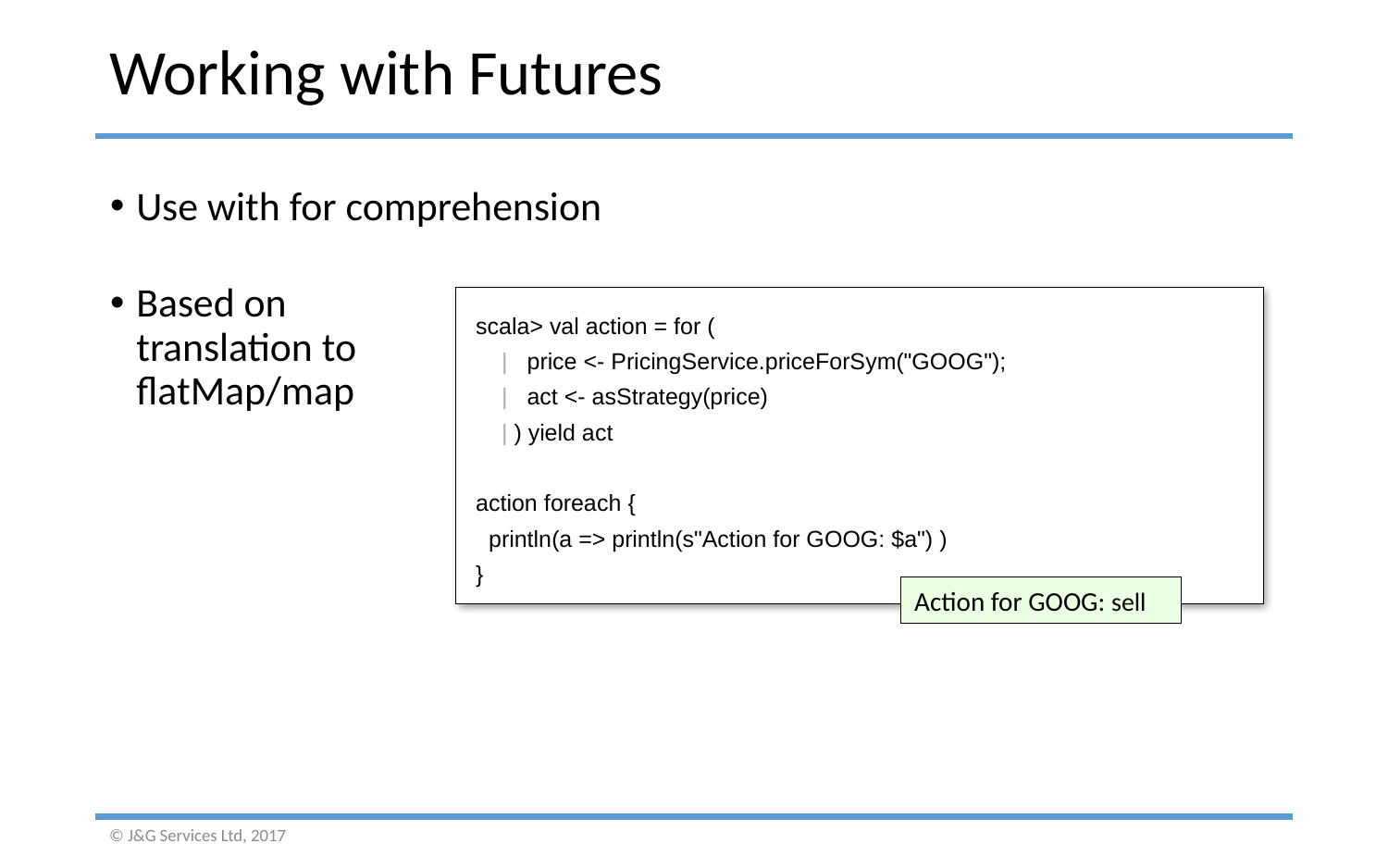

# Working with Futures
Use with for comprehension

Based on
translation to
flatMap/map
 scala> val action = for (
     |   price <- PricingService.priceForSym("GOOG");
     |   act <- asStrategy(price)
     | ) yield act

 action foreach {
   println(a => println(s"Action for GOOG: $a") )
 }
Action for GOOG: sell